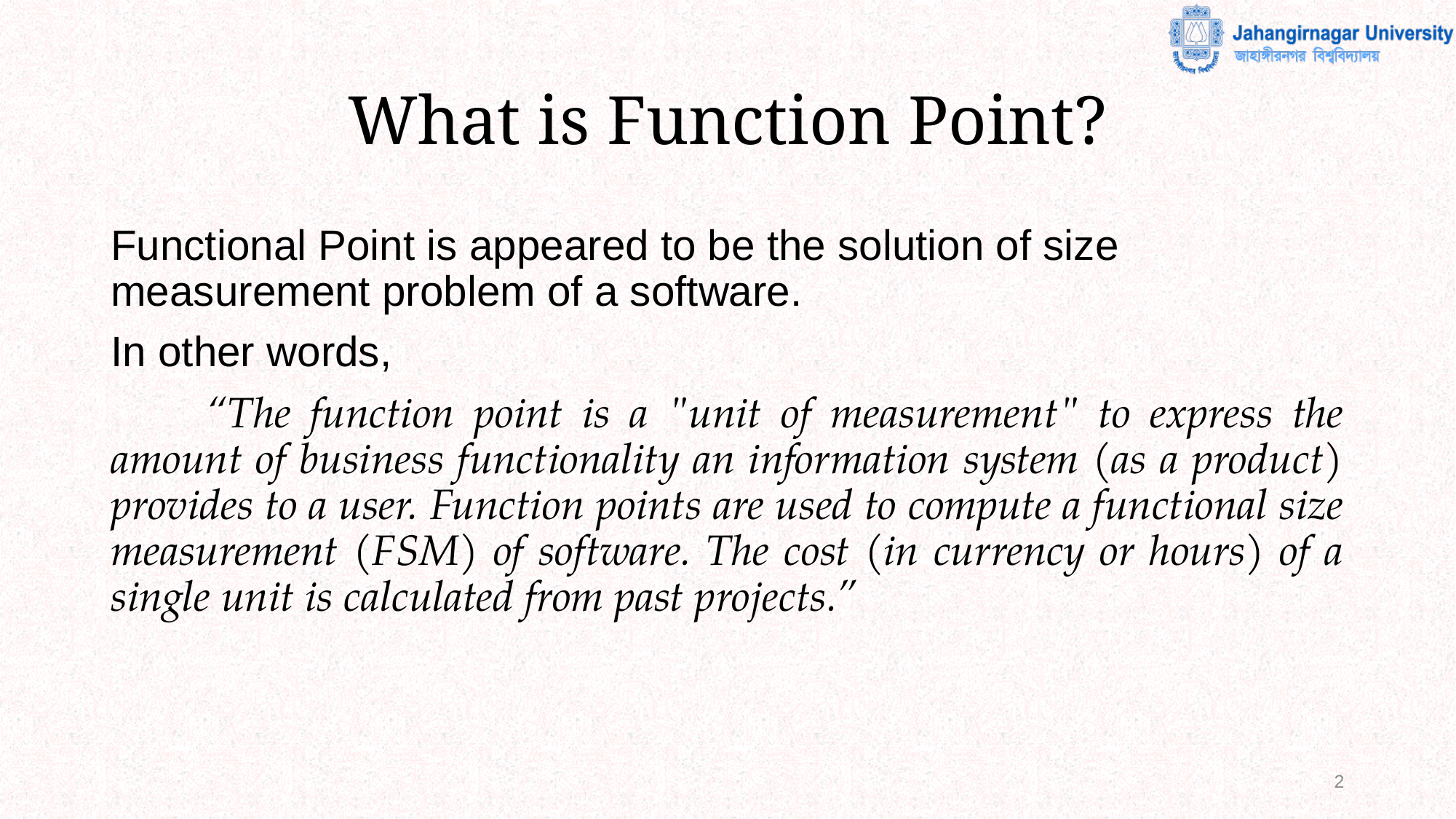

# What is Function Point?
Functional Point is appeared to be the solution of size measurement problem of a software.
In other words,
     “The function point is a "unit of measurement" to express the amount of business functionality an information system (as a product) provides to a user. Function points are used to compute a functional size measurement (FSM) of software. The cost (in currency or hours) of a single unit is calculated from past projects.”
2